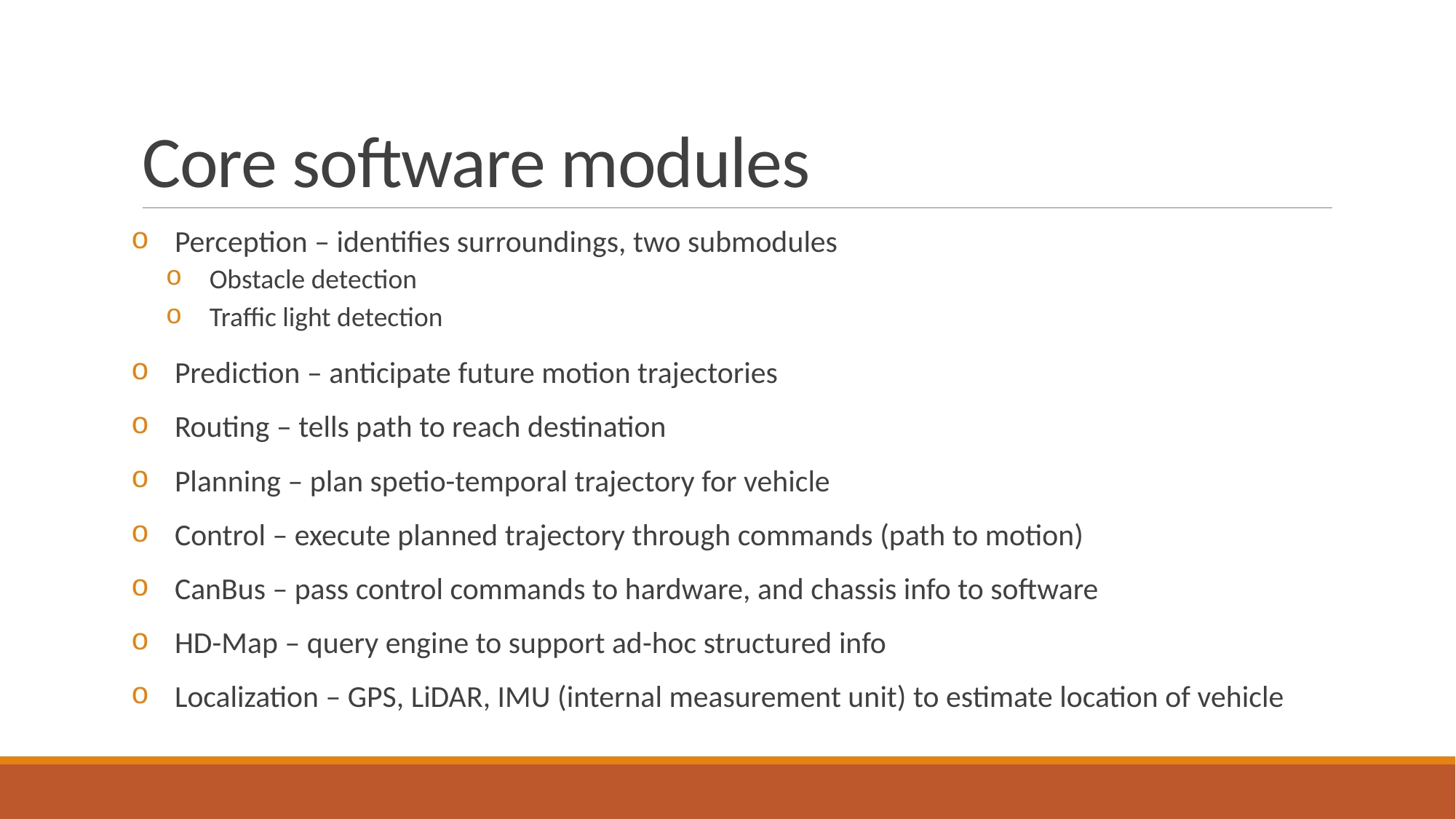

# Core software modules
Perception – identifies surroundings, two submodules
Obstacle detection
Traffic light detection
Prediction – anticipate future motion trajectories
Routing – tells path to reach destination
Planning – plan spetio-temporal trajectory for vehicle
Control – execute planned trajectory through commands (path to motion)
CanBus – pass control commands to hardware, and chassis info to software
HD-Map – query engine to support ad-hoc structured info
Localization – GPS, LiDAR, IMU (internal measurement unit) to estimate location of vehicle